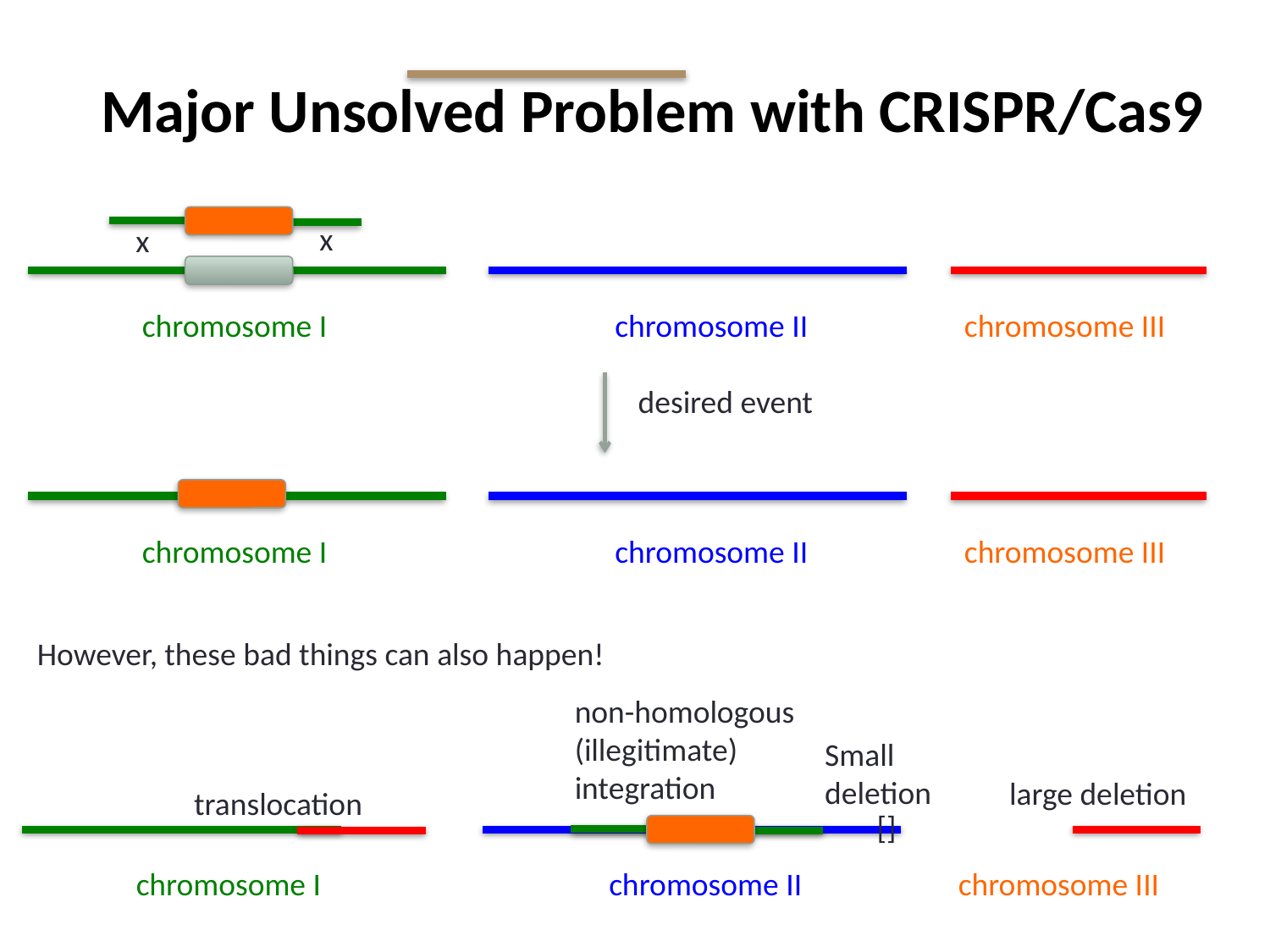

# Major Unsolved Problem with CRISPR/Cas9

x
x

chromosome I
chromosome II
chromosome III
desired event

chromosome I
chromosome II
chromosome III
However, these bad things can also happen!
non-homologous
(illegitimate)
integration
Small
deletion
large deletion
translocation
[]

chromosome I
chromosome II
chromosome III